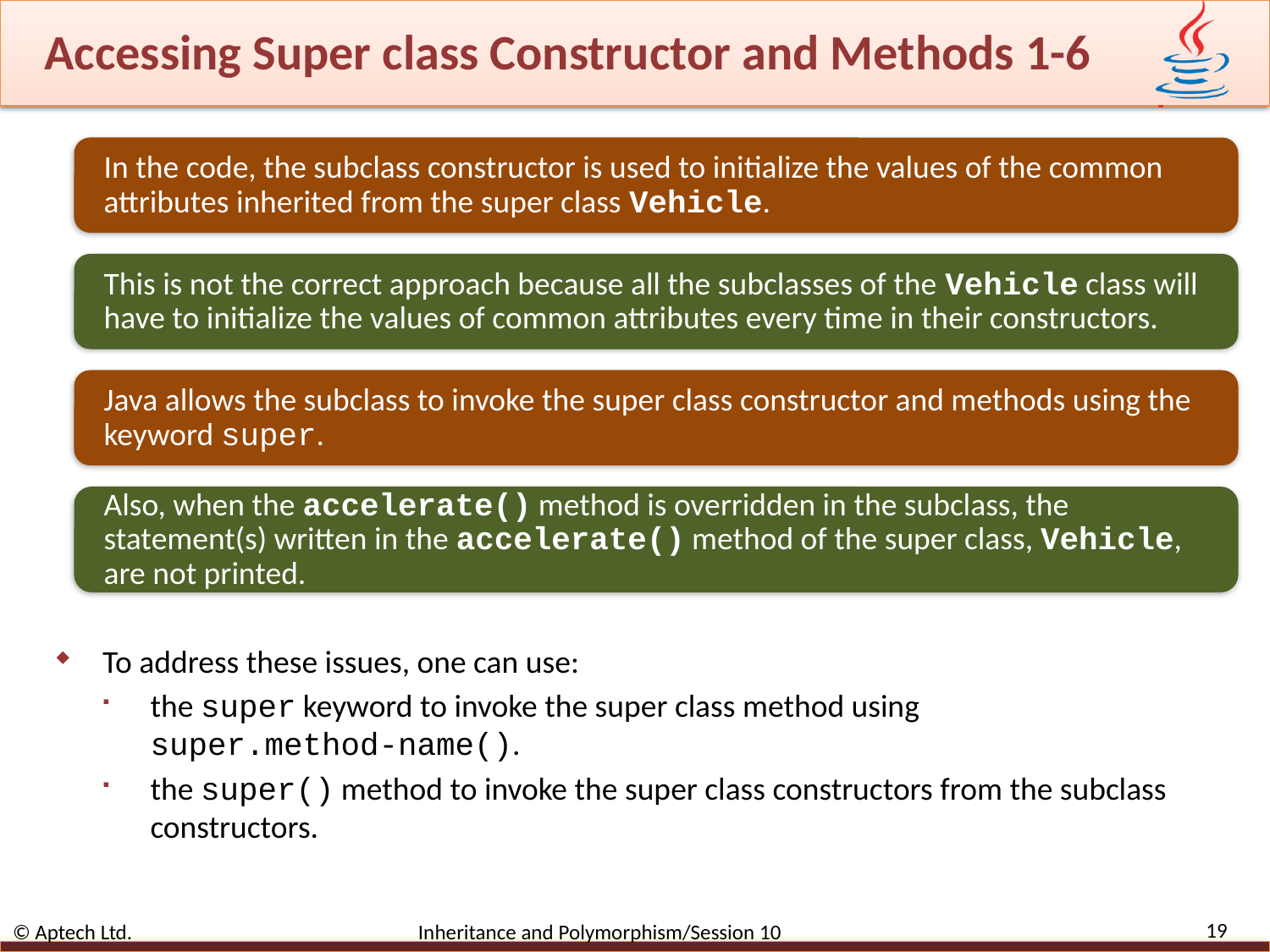

# Accessing Super class Constructor and Methods 1-6

In the code, the subclass constructor is used to initialize the values of the common attributes inherited from the super class Vehicle.

This is not the correct approach because all the subclasses of the Vehicle class will have to initialize the values of common attributes every time in their constructors.

Java allows the subclass to invoke the super class constructor and methods using the keyword super.

Also, when the accelerate() method is overridden in the subclass, the statement(s) written in the accelerate() method of the super class, Vehicle, are not printed.
To address these issues, one can use:
the super keyword to invoke the super class method using
super.method-name().
the super() method to invoke the super class constructors from the subclass constructors.
19
© Aptech Ltd.                                                           Inheritance and Polymorphism/Session 10